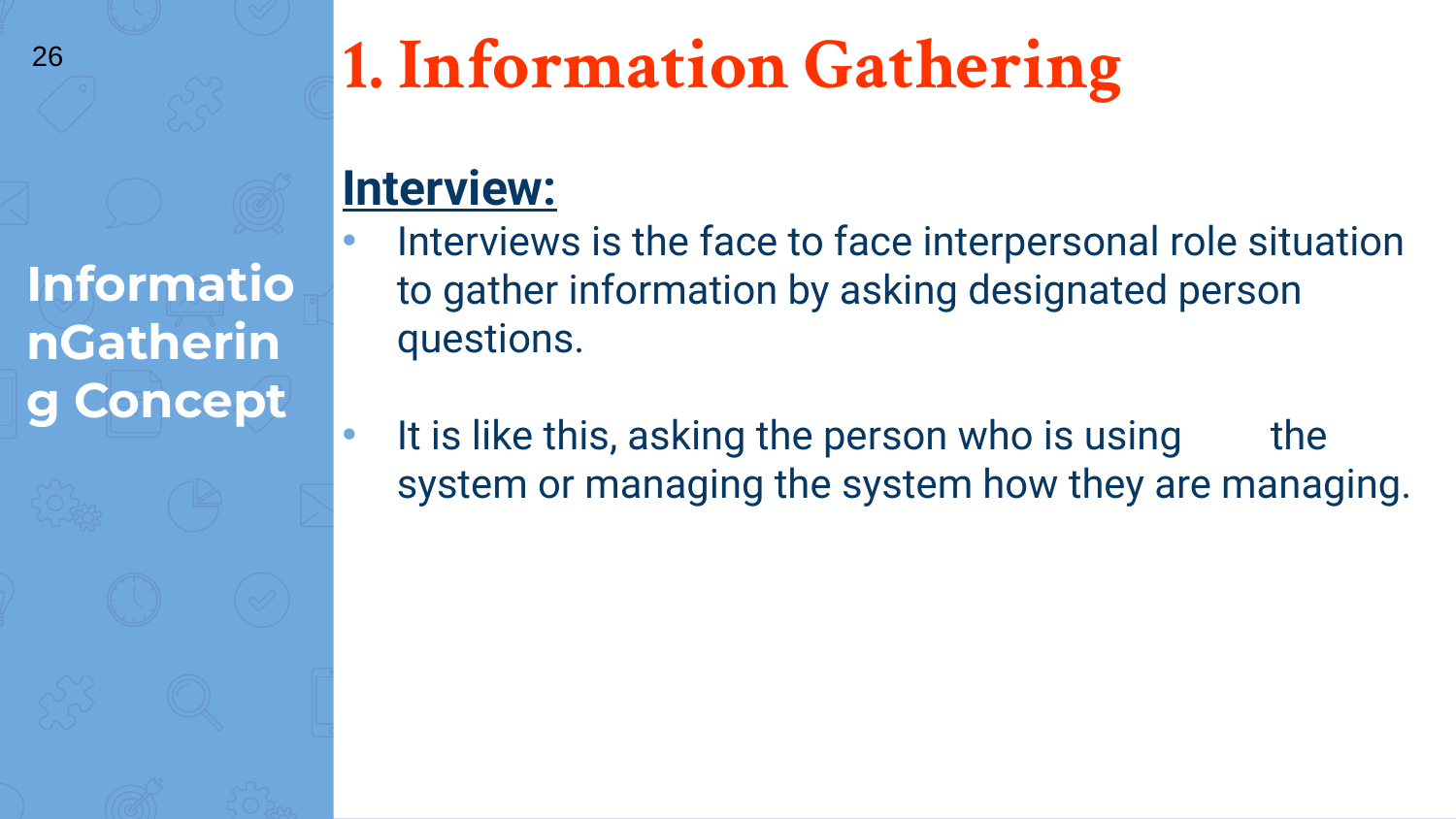

# 1. Information Gathering
26
Interview:
Interviews is the face to face interpersonal role situation to gather information by asking designated person questions.

It is like this, asking the person who is using 	the system or managing the system how they are managing.
InformationGathering Concept